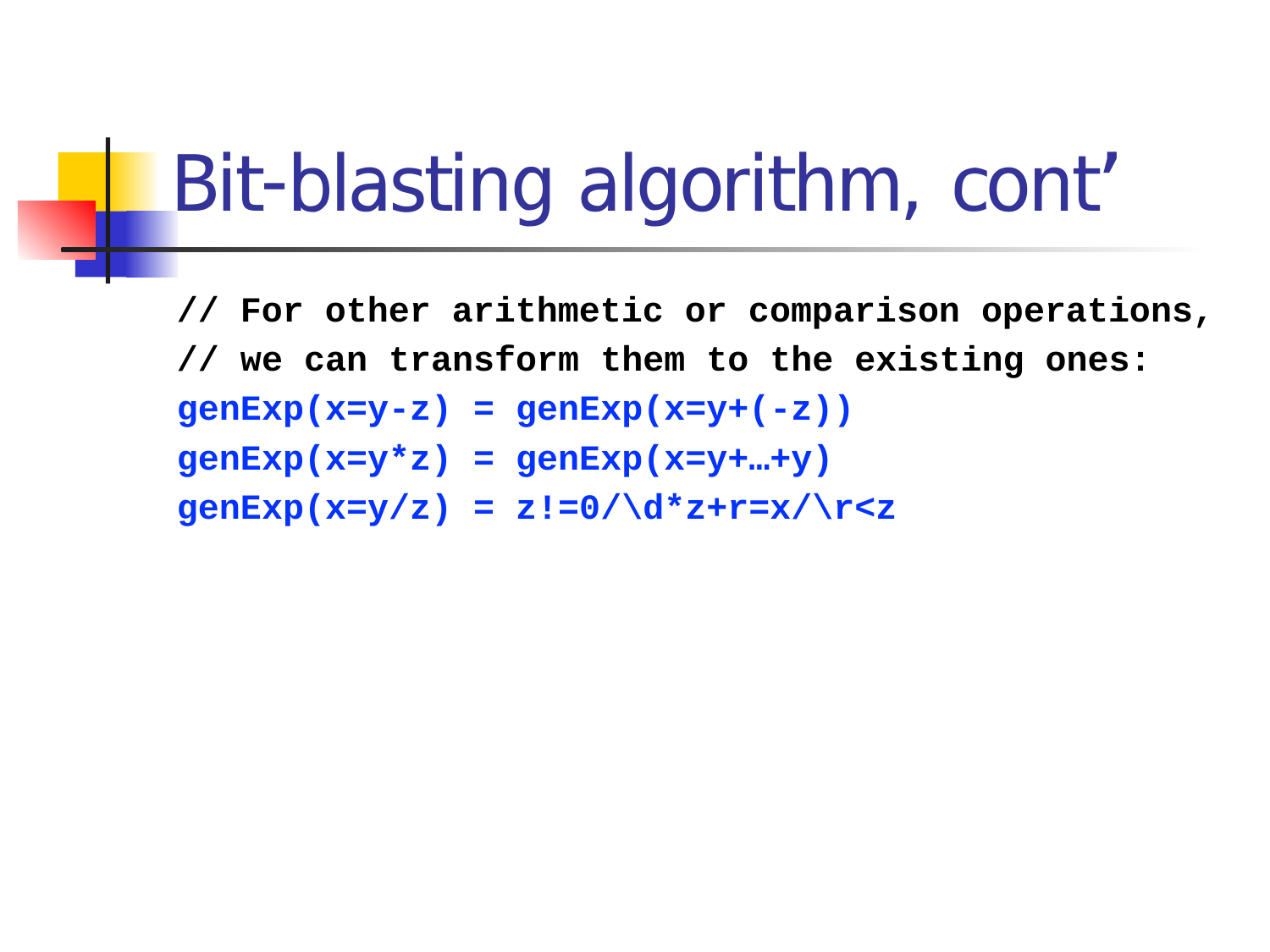

# Bit-blasting algorithm, cont’
// For other arithmetic or comparison operations,
// we can transform them to the existing ones:
genExp(x=y-z) = genExp(x=y+(-z))
genExp(x=y*z) = genExp(x=y+…+y)
genExp(x=y/z) = z!=0/\d*z+r=x/\r<z